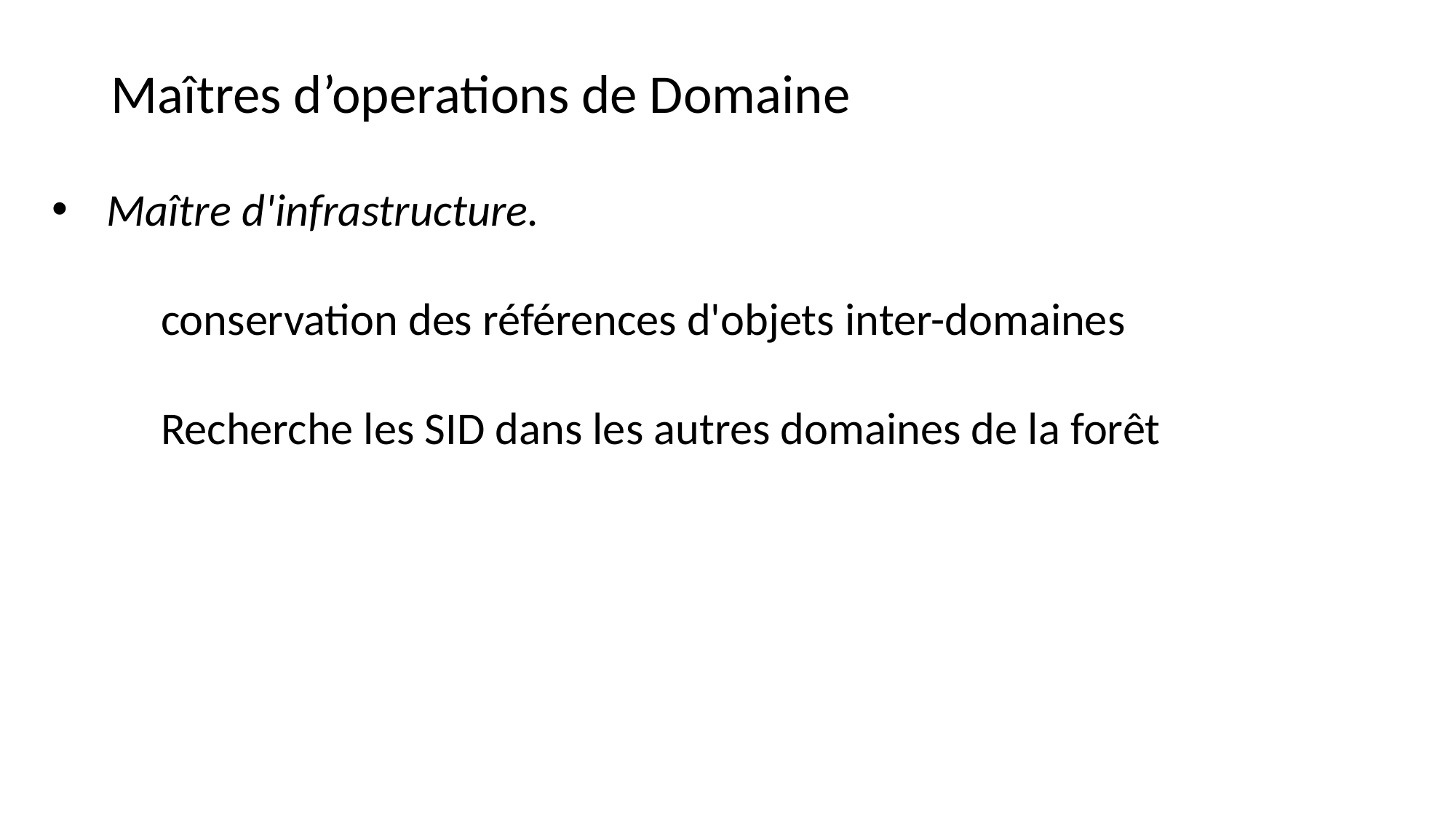

Maîtres d’operations de Domaine
Maître d'infrastructure.

conservation des références d'objets inter-domaines

Recherche les SID dans les autres domaines de la forêt